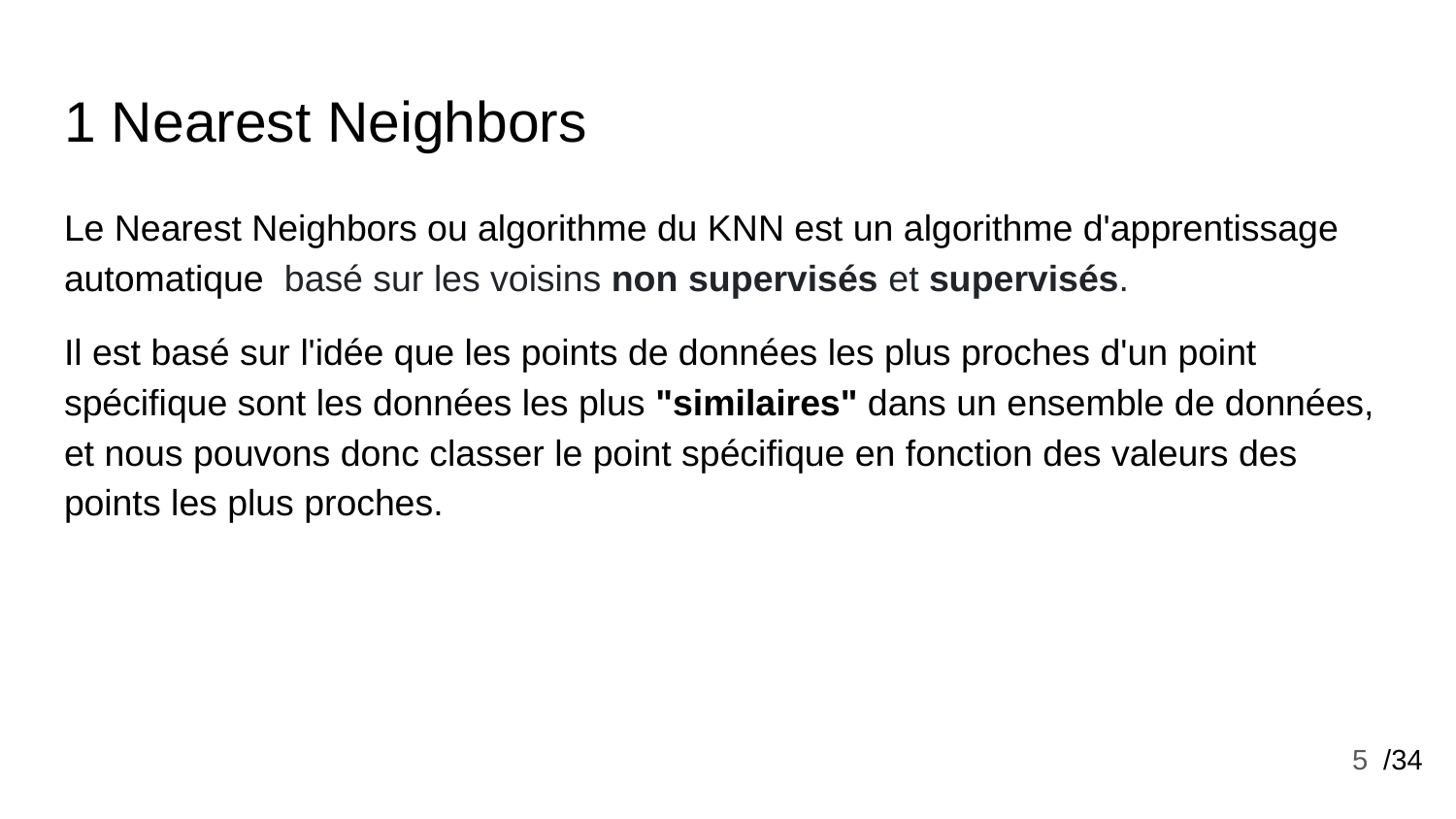

# 1 Nearest Neighbors

Le Nearest Neighbors ou algorithme du KNN est un algorithme d'apprentissage automatique  basé sur les voisins non supervisés et supervisés.
Il est basé sur l'idée que les points de données les plus proches d'un point spécifique sont les données les plus "similaires" dans un ensemble de données, et nous pouvons donc classer le point spécifique en fonction des valeurs des points les plus proches.

5